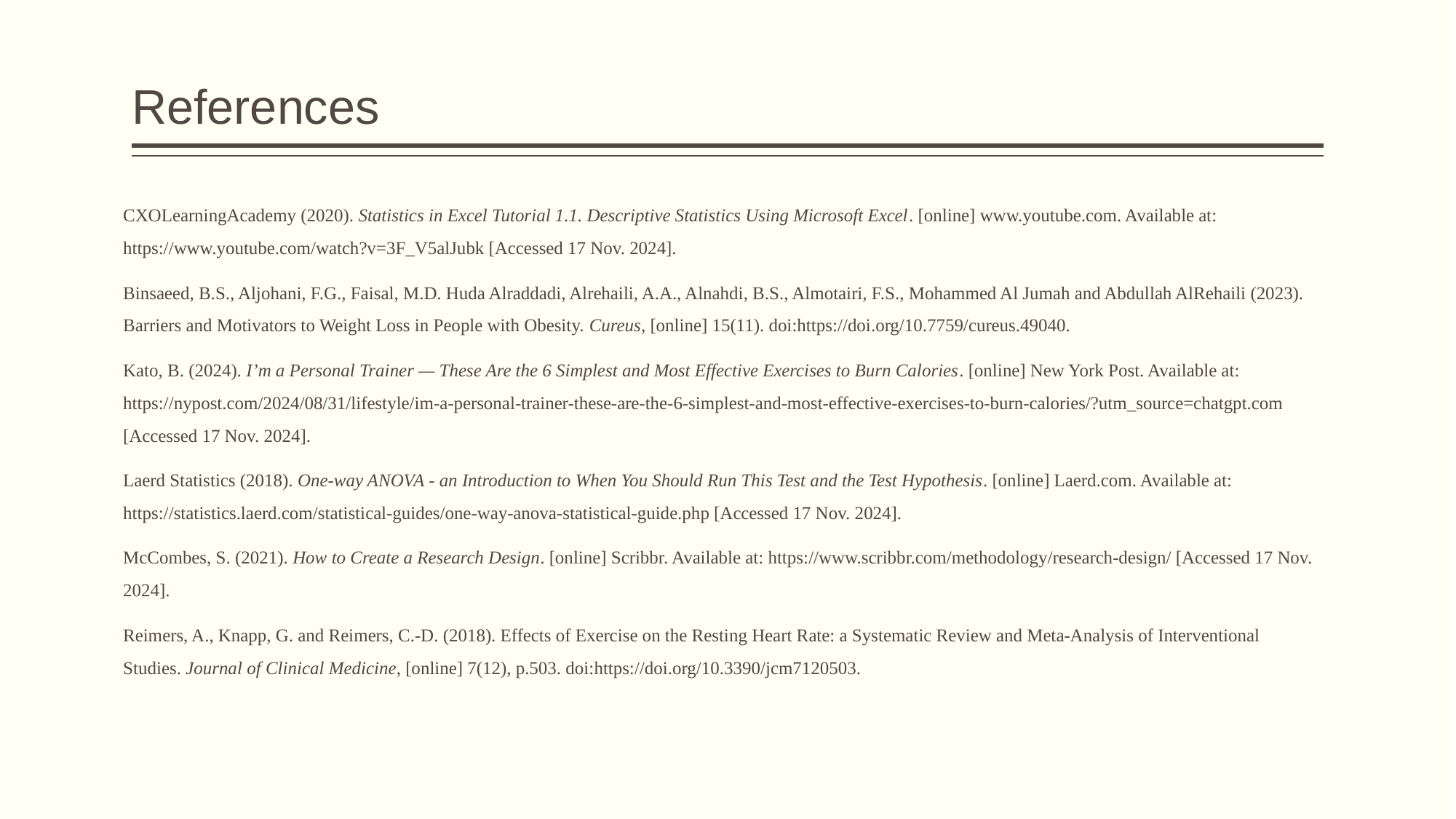

# References
CXOLearningAcademy (2020). Statistics in Excel Tutorial 1.1. Descriptive Statistics Using Microsoft Excel. [online] www.youtube.com. Available at: https://www.youtube.com/watch?v=3F_V5alJubk [Accessed 17 Nov. 2024].
Binsaeed, B.S., Aljohani, F.G., Faisal, M.D. Huda Alraddadi, Alrehaili, A.A., Alnahdi, B.S., Almotairi, F.S., Mohammed Al Jumah and Abdullah AlRehaili (2023). Barriers and Motivators to Weight Loss in People with Obesity. Cureus, [online] 15(11). doi:https://doi.org/10.7759/cureus.49040.
Kato, B. (2024). I’m a Personal Trainer — These Are the 6 Simplest and Most Effective Exercises to Burn Calories. [online] New York Post. Available at: https://nypost.com/2024/08/31/lifestyle/im-a-personal-trainer-these-are-the-6-simplest-and-most-effective-exercises-to-burn-calories/?utm_source=chatgpt.com [Accessed 17 Nov. 2024].
Laerd Statistics (2018). One-way ANOVA - an Introduction to When You Should Run This Test and the Test Hypothesis. [online] Laerd.com. Available at: https://statistics.laerd.com/statistical-guides/one-way-anova-statistical-guide.php [Accessed 17 Nov. 2024].
McCombes, S. (2021). How to Create a Research Design. [online] Scribbr. Available at: https://www.scribbr.com/methodology/research-design/ [Accessed 17 Nov. 2024].
Reimers, A., Knapp, G. and Reimers, C.-D. (2018). Effects of Exercise on the Resting Heart Rate: a Systematic Review and Meta-Analysis of Interventional Studies. Journal of Clinical Medicine, [online] 7(12), p.503. doi:https://doi.org/10.3390/jcm7120503.